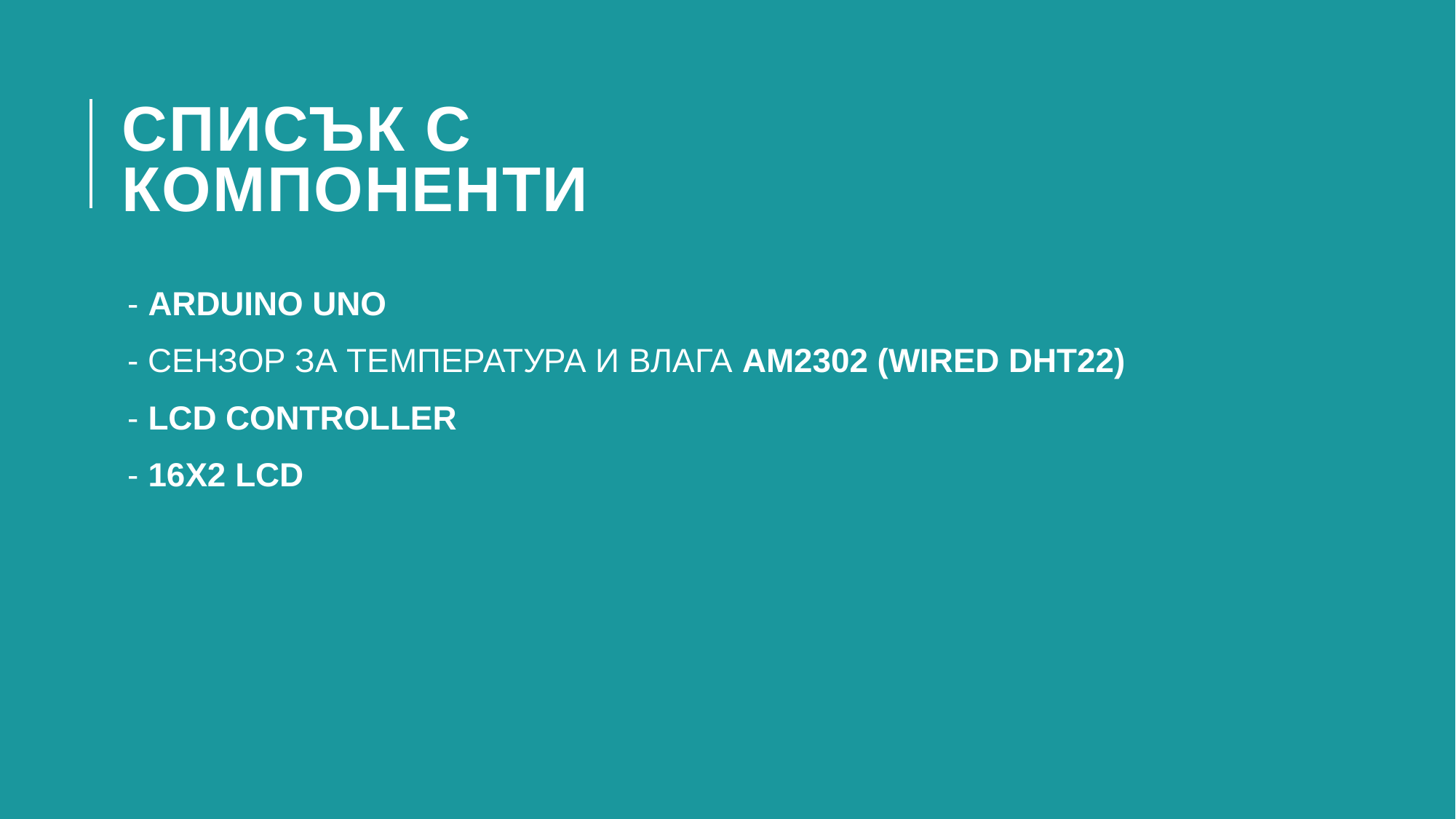

СПИСЪК С КОМПОНЕНТИ
- ARDUINO UNO
- СЕНЗОР ЗА ТЕМПЕРАТУРА И ВЛАГА AM2302 (WIRED DHT22)
- LCD CONTROLLER
- 16X2 LCD